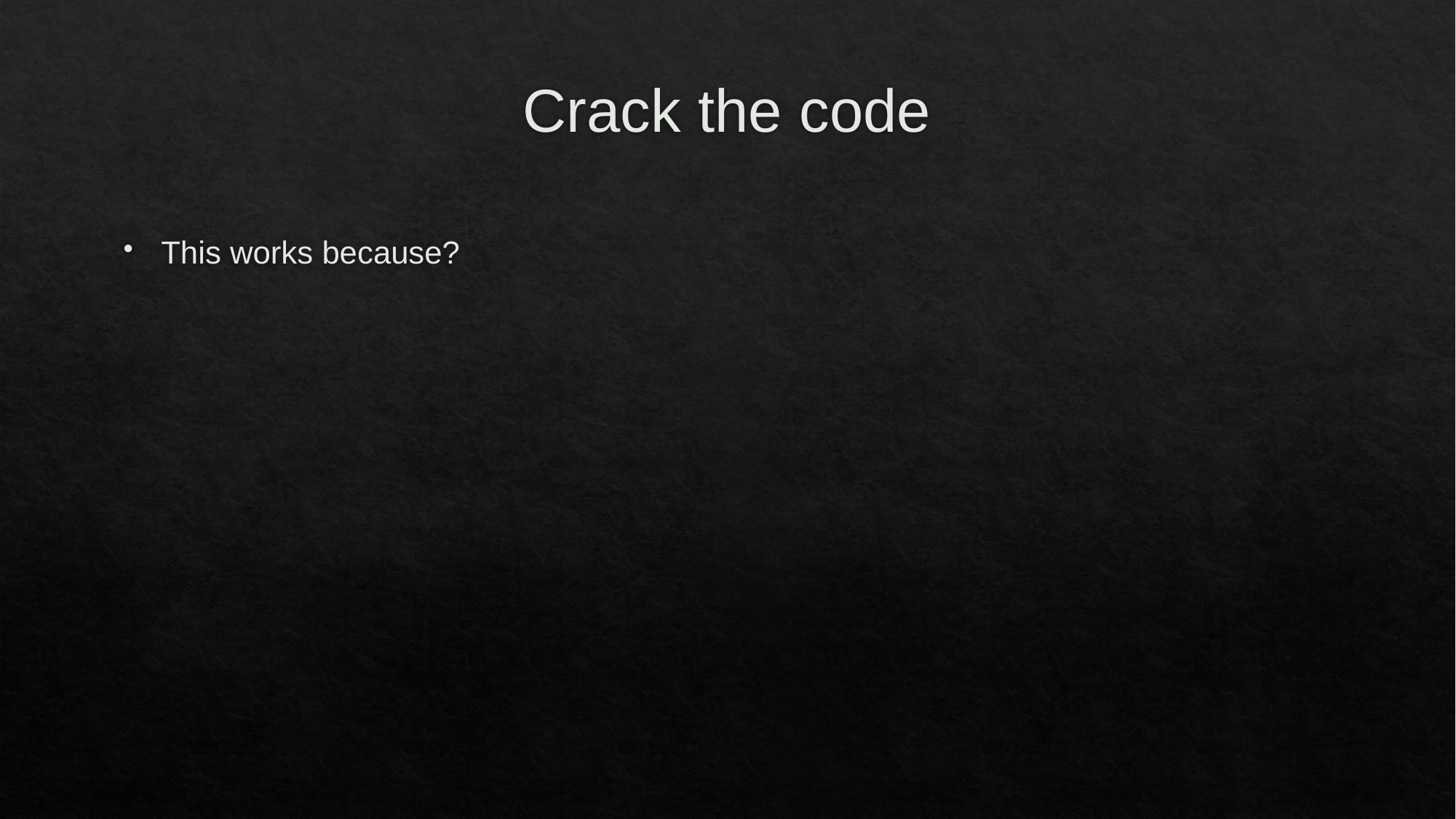

# Crack the code
This works because?